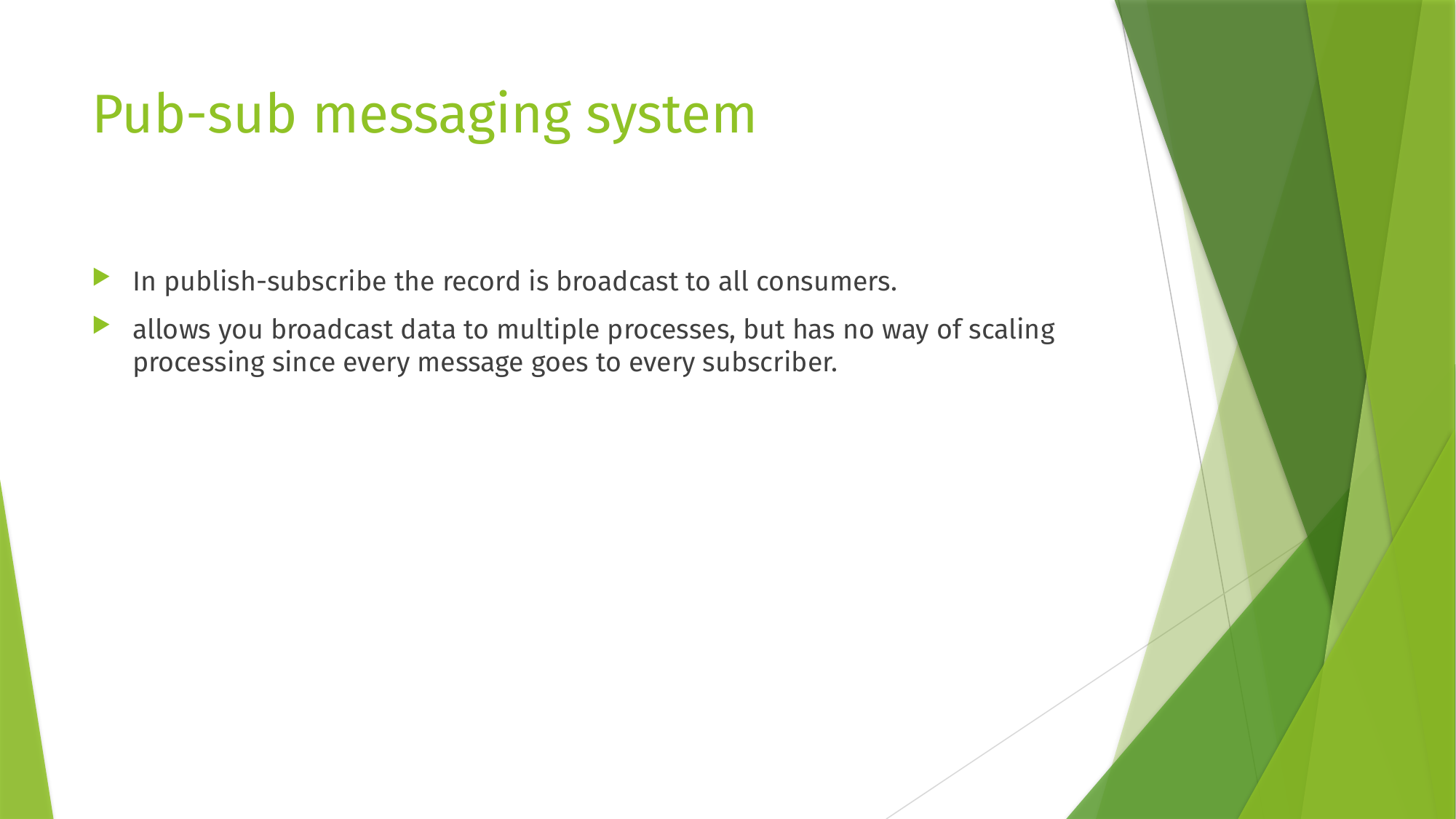

# Pub-sub messaging system
In publish-subscribe the record is broadcast to all consumers.
allows you broadcast data to multiple processes, but has no way of scaling processing since every message goes to every subscriber.